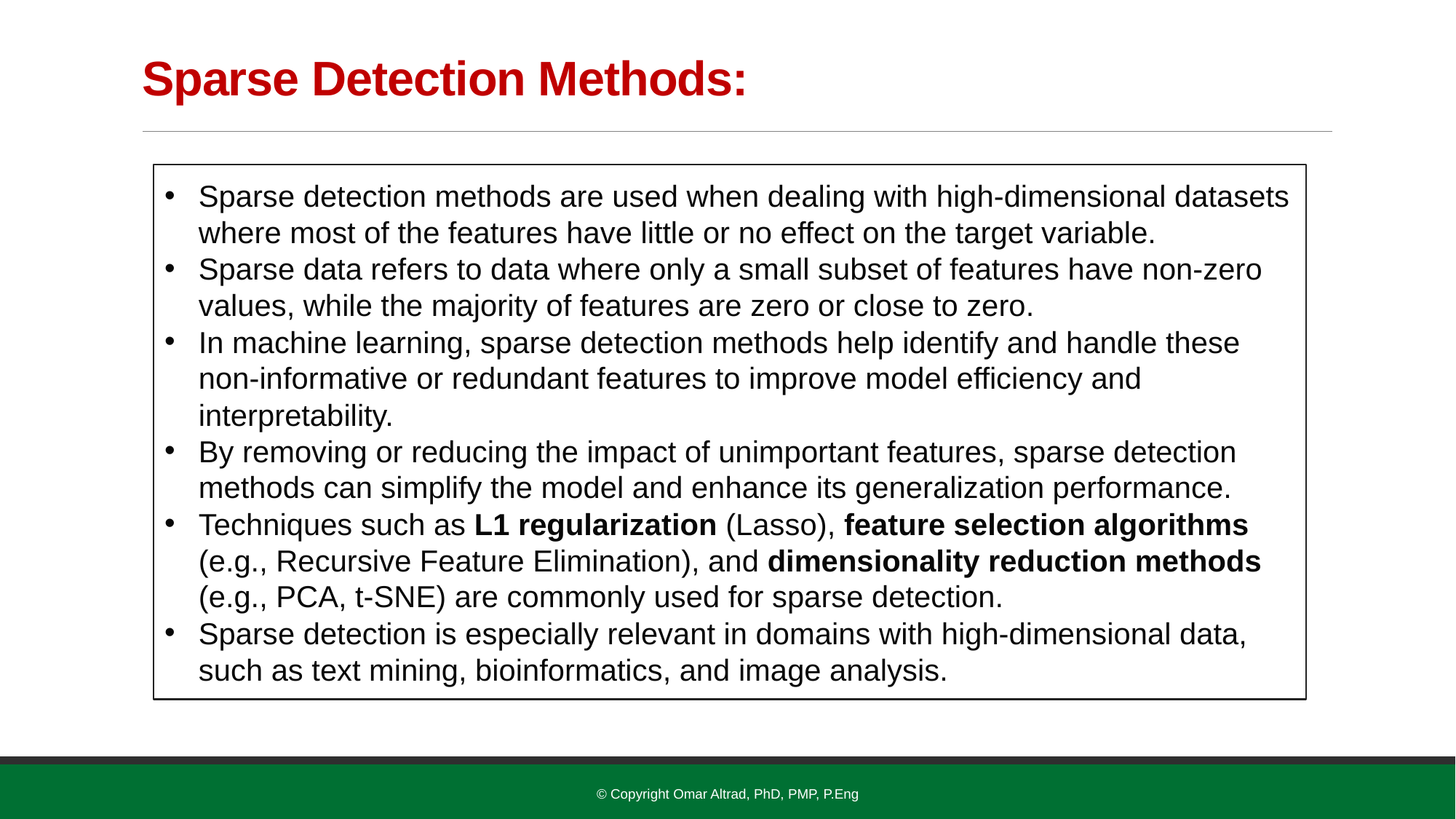

# Sparse Detection Methods:
Sparse detection methods are used when dealing with high-dimensional datasets where most of the features have little or no effect on the target variable.
Sparse data refers to data where only a small subset of features have non-zero values, while the majority of features are zero or close to zero.
In machine learning, sparse detection methods help identify and handle these non-informative or redundant features to improve model efficiency and interpretability.
By removing or reducing the impact of unimportant features, sparse detection methods can simplify the model and enhance its generalization performance.
Techniques such as L1 regularization (Lasso), feature selection algorithms (e.g., Recursive Feature Elimination), and dimensionality reduction methods (e.g., PCA, t-SNE) are commonly used for sparse detection.
Sparse detection is especially relevant in domains with high-dimensional data, such as text mining, bioinformatics, and image analysis.
© Copyright Omar Altrad, PhD, PMP, P.Eng